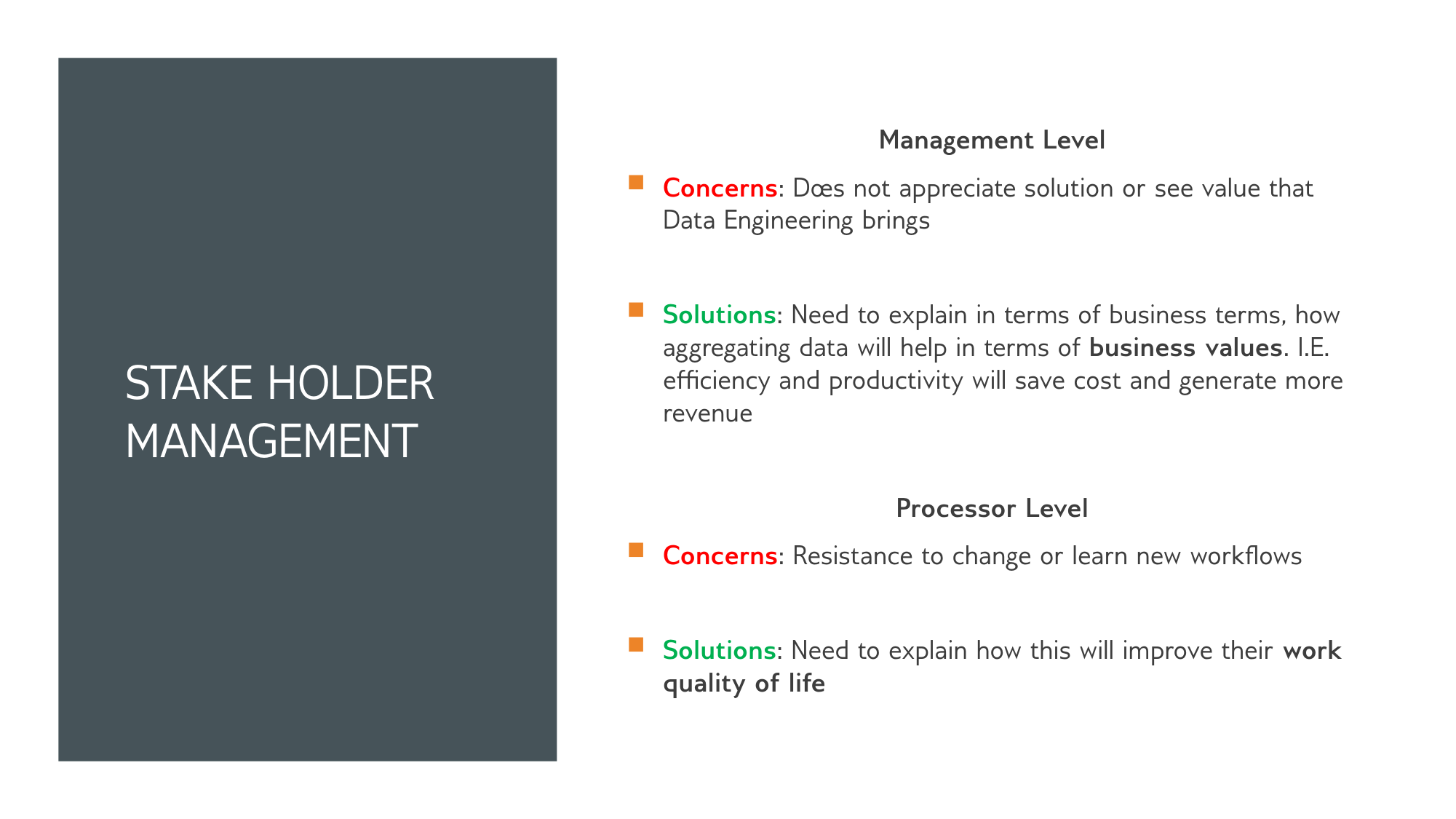

Management Level
Concerns: Does not appreciate solution or see value that Data Engineering brings

Solutions: Need to explain in terms of business terms, how aggregating data will help in terms of business values. I.E. efficiency and productivity will save cost and generate more revenue

Processor Level
Concerns: Resistance to change or learn new workflows

Solutions: Need to explain how this will improve their work quality of life
# Stake holder management